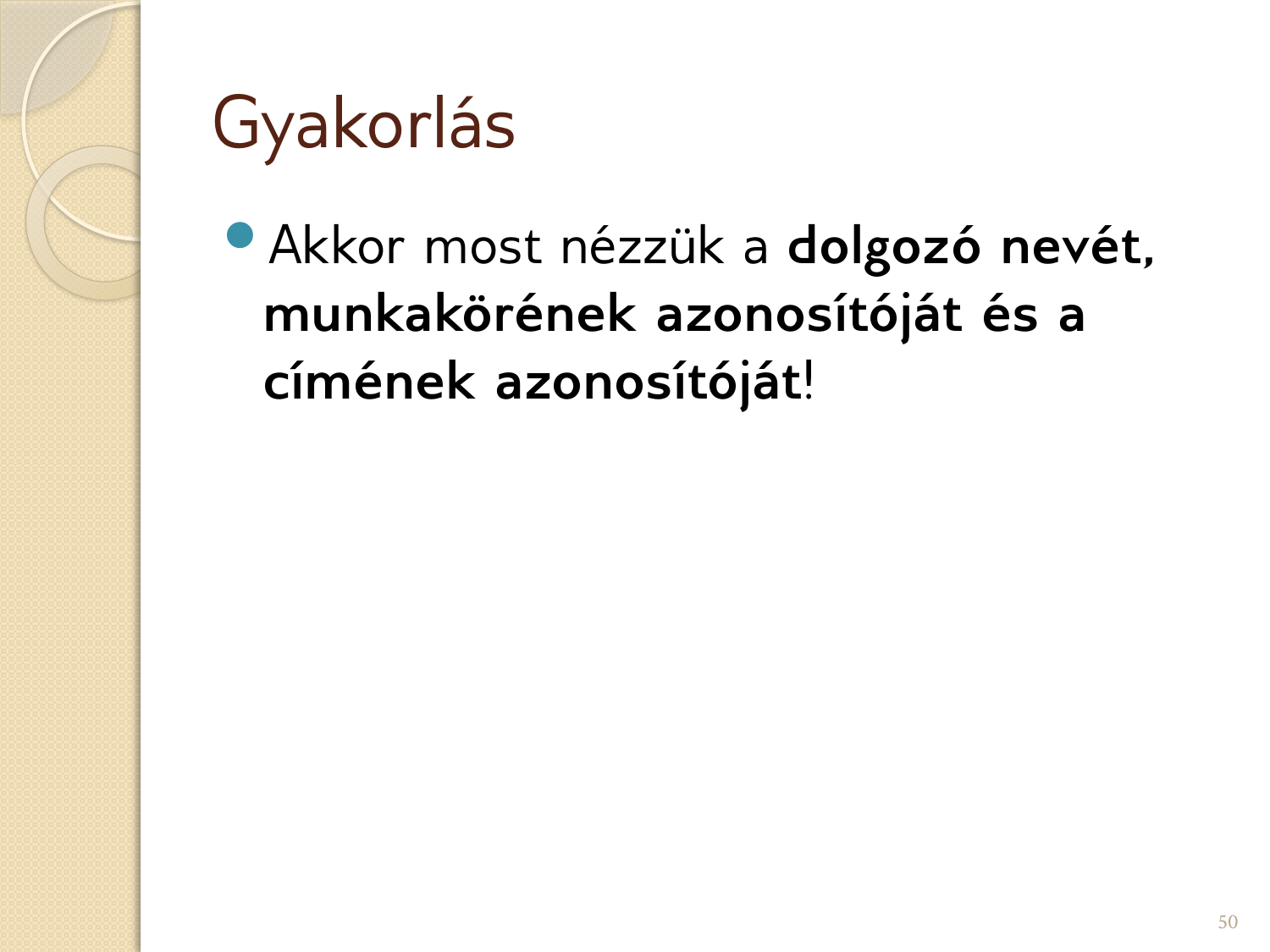

# Gyakorlás
Akkor most nézzük a dolgozó nevét, munkakörének azonosítóját és a címének azonosítóját!
50